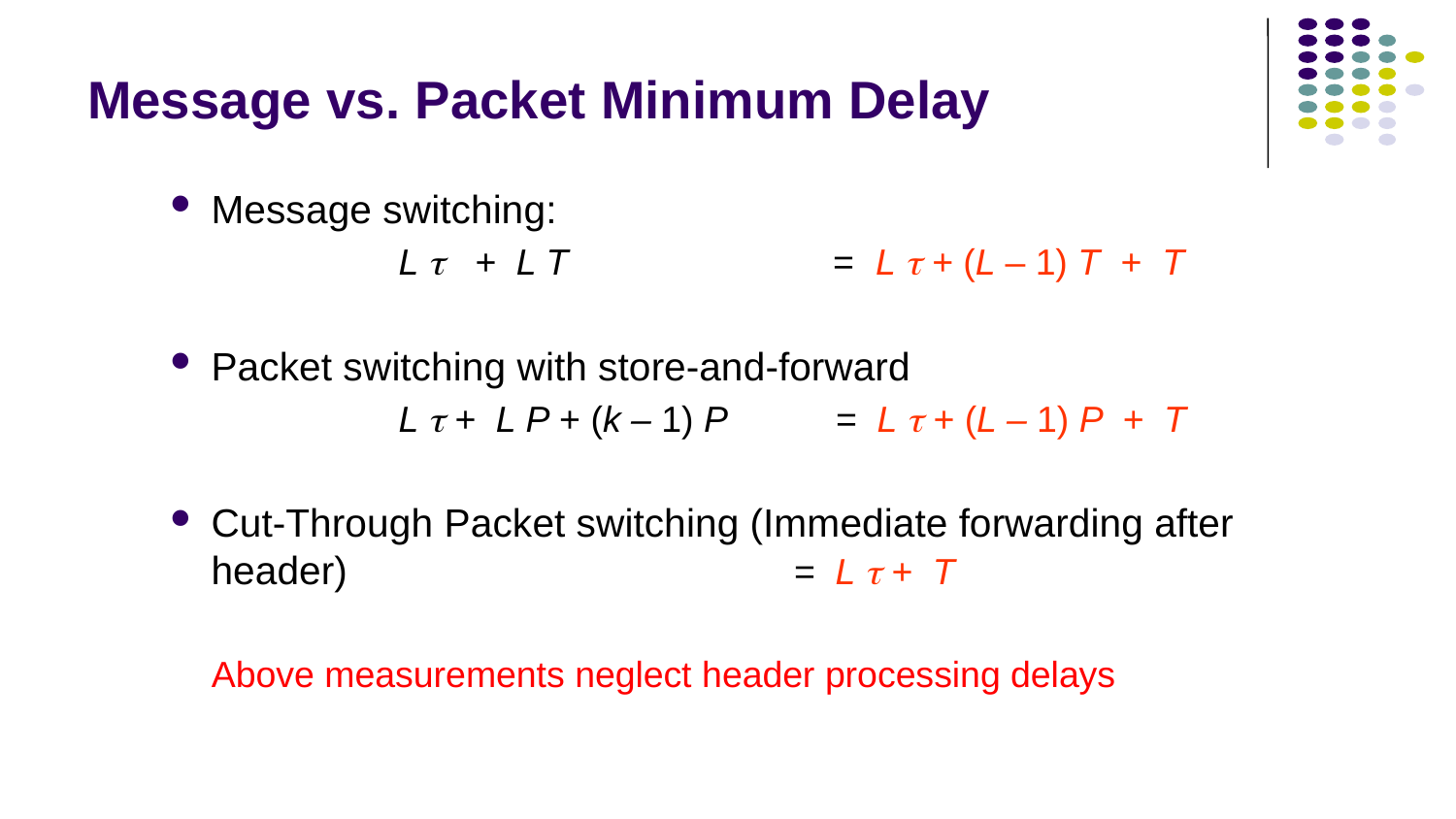

# Message vs. Packet Minimum Delay
Message switching:
		L τ   +  L T                          =  L τ + (L – 1) T  +  T

Packet switching with store-and-forward
		L τ +  L P + (k – 1) P  	=  L τ + (L – 1) P  +  T

Cut-Through Packet switching (Immediate forwarding after header) 			=  L τ +  T

Above measurements neglect header processing delays